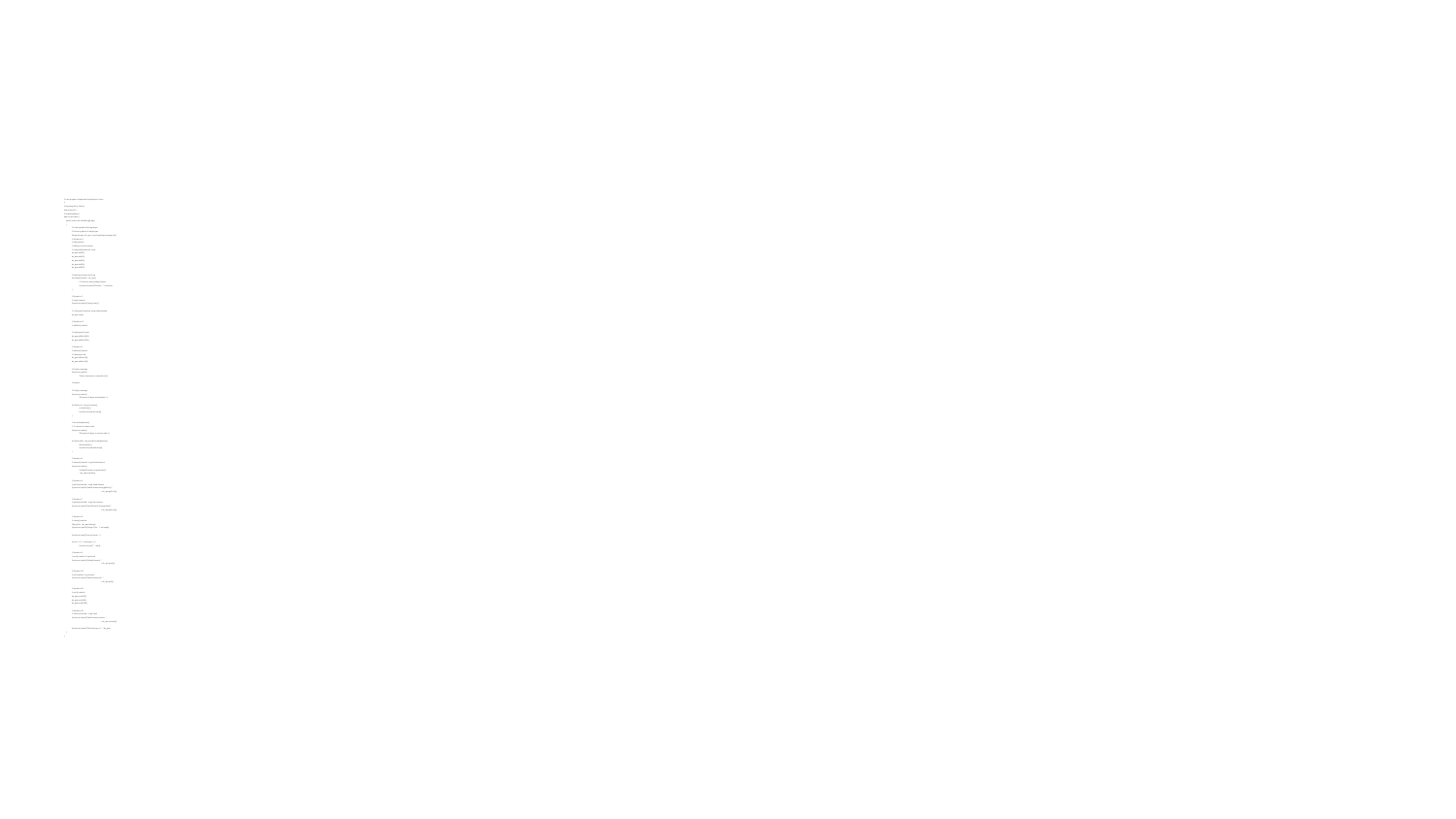

#
// Java program to Implement ArrayDeque in Java
//
// Importing utility classes
import java.util.*;
// ArrayDequeDemo
public class Main {
    public static void main(String[] args)
    {
   	 // Creating and initializing deque
   	 // Declaring object of integer type
   	 Deque<Integer> de_que = new ArrayDeque<Integer>(10);
   	 // Operations 1
   	 // add() method
   	 // Adding custom elements
   	 // using add() method to insert
   	 de_que.add(10);
   	 de_que.add(20);
   	 de_que.add(30);
   	 de_que.add(40);
   	 de_que.add(50);

   	 // Iterating using for each loop
   	 for (Integer element : de_que) {
   		 // Print the corresponding element
   		 System.out.println("Element : " + element);
   	 }

   	 // Operation 2
   	 // clear() method
   	 System.out.println("Using clear() ");

   	 // Clearing all elements using clear() method
   	 de_que.clear();

   	 // Operations 3
   	 // addFirst() method

   	 // Inserting at the start
   	 de_que.addFirst(564);
   	 de_que.addFirst(291);

   	 // Operation 4
   	 // addLast() method
   	 // Inserting at end
   	 de_que.addLast(24);
   	 de_que.addLast(14);

   	 // Display message
   	 System.out.println(
   		 "Above elements are removed now");

   	 // Iterators

   	 // Display message
   	 System.out.println(
   		 "Elements of deque using Iterator :");

   	 for (Iterator itr = de_que.iterator();
   		 itr.hasNext();) {
   		 System.out.println(itr.next());
   	 }

   	 // descendingIterator()
   	 // To reverse the deque order
   	 System.out.println(
   		 "Elements of deque in reverse order :");

   	 for (Iterator dItr = de_que.descendingIterator();
   		 dItr.hasNext();) {
   		 System.out.println(dItr.next());
   	 }

   	 // Operation 5
   	 // element() method : to get Head element
   	 System.out.println(
   		 "\nHead Element using element(): "
   		 + de_que.element());

   	 // Operation 6
   	 // getFirst() method : to get Head element
   	 System.out.println("Head Element using getFirst(): "
   					 + de_que.getFirst());

   	 // Operation 7
   	 // getLast() method : to get last element
   	 System.out.println("Last Element using getLast(): "
   					 + de_que.getLast());

   	 // Operation 8
   	 // toArray() method :
   	 Object[] arr = de_que.toArray();
   	 System.out.println("\nArray Size : " + arr.length);

   	 System.out.print("Array elements : ");

   	 for (int i = 0; i < arr.length; i++)
   		 System.out.print(" " + arr[i]);

   	 // Operation 9
   	 // peek() method : to get head
   	 System.out.println("\nHead element : "
   					 + de_que.peek());

   	 // Operation 10
   	 // poll() method : to get head
   	 System.out.println("Head element poll : "
   					 + de_que.poll());

   	 // Operation 11
   	 // push() method
   	 de_que.push(265);
   	 de_que.push(984);
   	 de_que.push(2365);

   	 // Operation 12
   	 // remove() method : to get head
   	 System.out.println("Head element remove : "
   					 + de_que.remove());

   	 System.out.println("The final array is: " + de_que);
    }
}